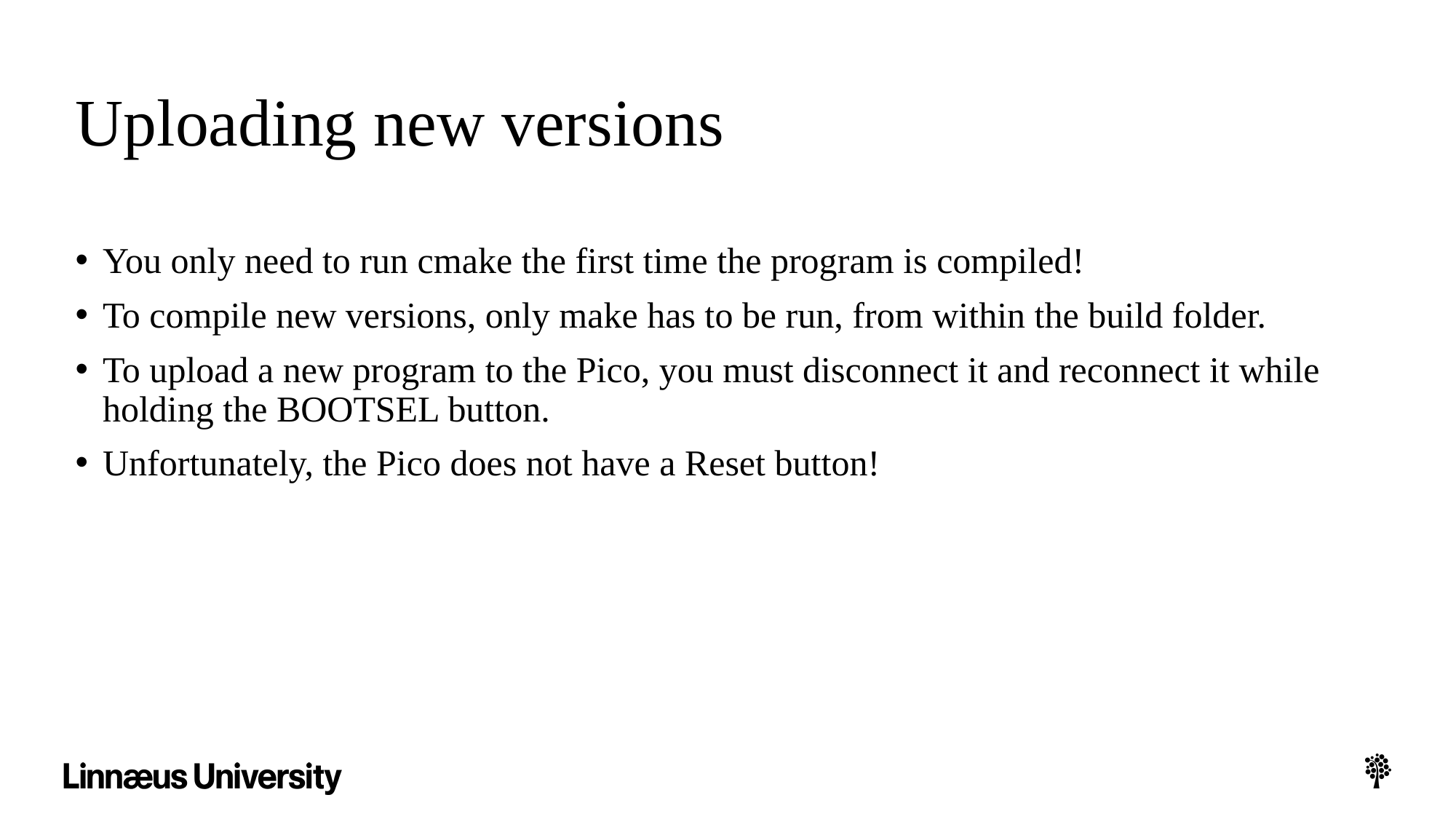

# Uploading new versions
You only need to run cmake the first time the program is compiled!
To compile new versions, only make has to be run, from within the build folder.
To upload a new program to the Pico, you must disconnect it and reconnect it while holding the BOOTSEL button.
Unfortunately, the Pico does not have a Reset button!